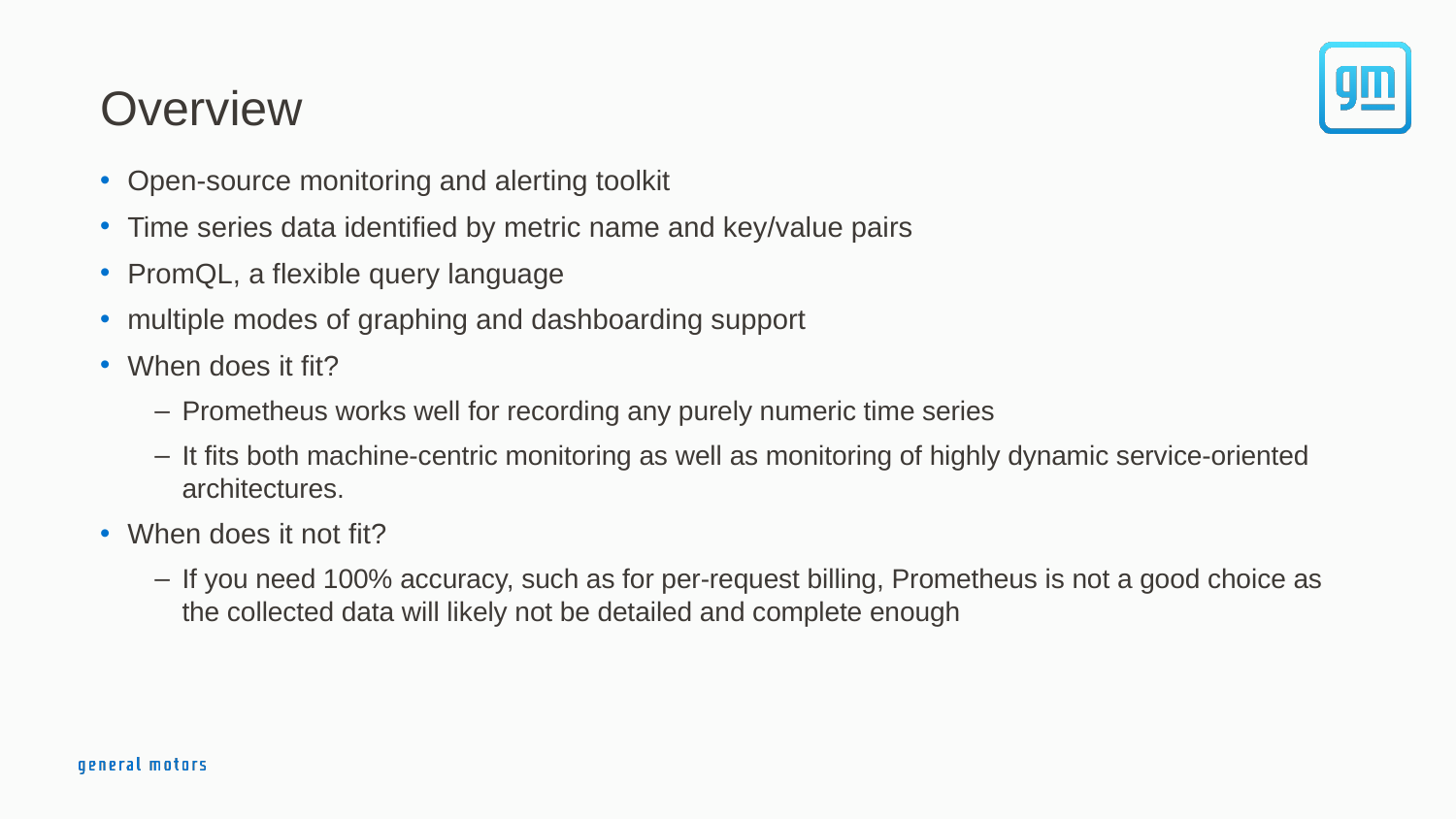

# Overview
Open-source monitoring and alerting toolkit
Time series data identified by metric name and key/value pairs
PromQL, a flexible query language
multiple modes of graphing and dashboarding support
When does it fit?
Prometheus works well for recording any purely numeric time series
It fits both machine-centric monitoring as well as monitoring of highly dynamic service-oriented architectures.
When does it not fit?
If you need 100% accuracy, such as for per-request billing, Prometheus is not a good choice as the collected data will likely not be detailed and complete enough